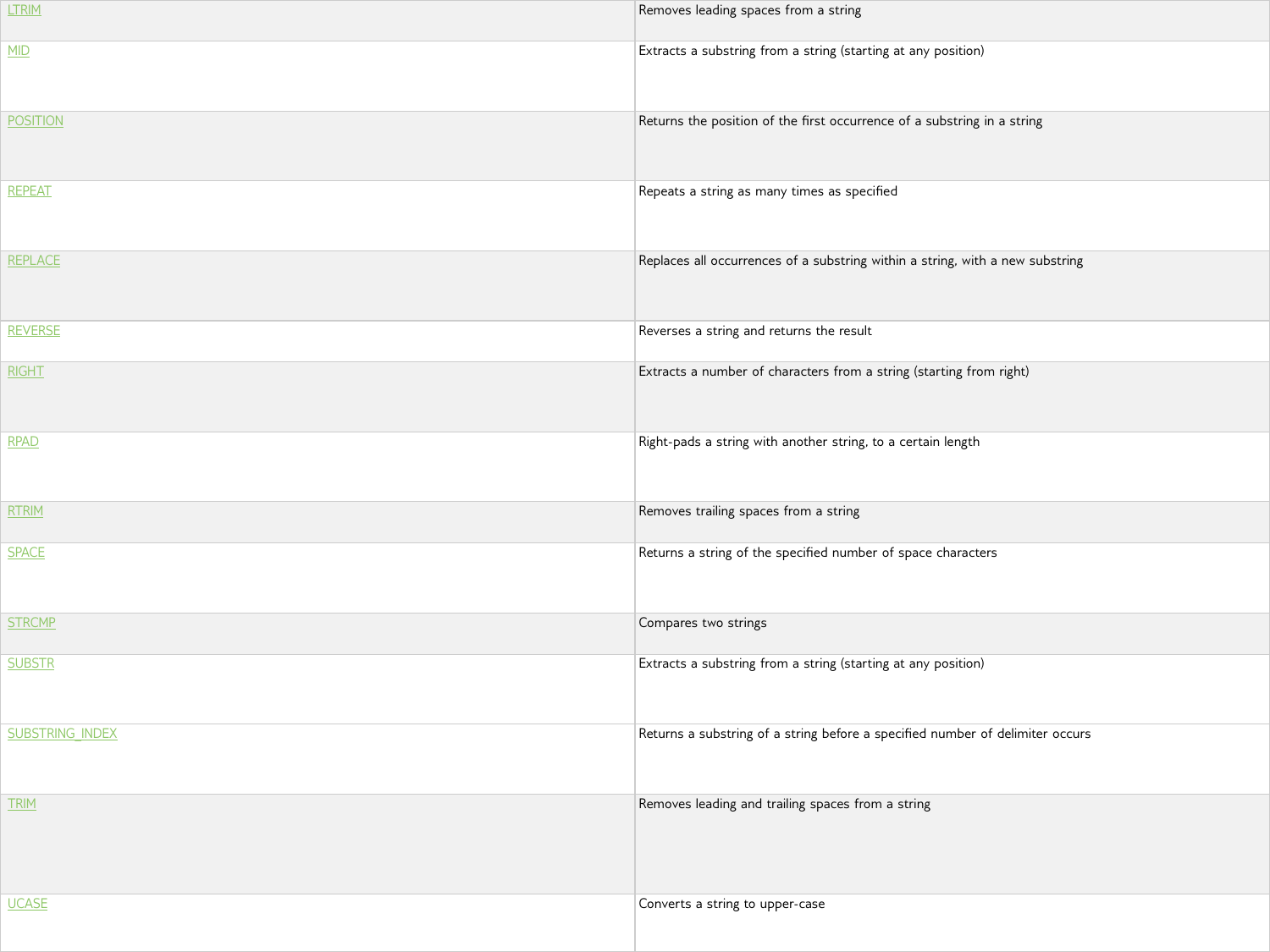

| LTRIM | Removes leading spaces from a string |
| --- | --- |
| MID | Extracts a substring from a string (starting at any position) |
| POSITION | Returns the position of the first occurrence of a substring in a string |
| REPEAT | Repeats a string as many times as specified |
| REPLACE | Replaces all occurrences of a substring within a string, with a new substring |
| REVERSE | Reverses a string and returns the result |
| RIGHT | Extracts a number of characters from a string (starting from right) |
| RPAD | Right-pads a string with another string, to a certain length |
| RTRIM | Removes trailing spaces from a string |
| SPACE | Returns a string of the specified number of space characters |
| STRCMP | Compares two strings |
| SUBSTR | Extracts a substring from a string (starting at any position) |
| SUBSTRING\_INDEX | Returns a substring of a string before a specified number of delimiter occurs |
| TRIM | Removes leading and trailing spaces from a string |
| UCASE | Converts a string to upper-case |